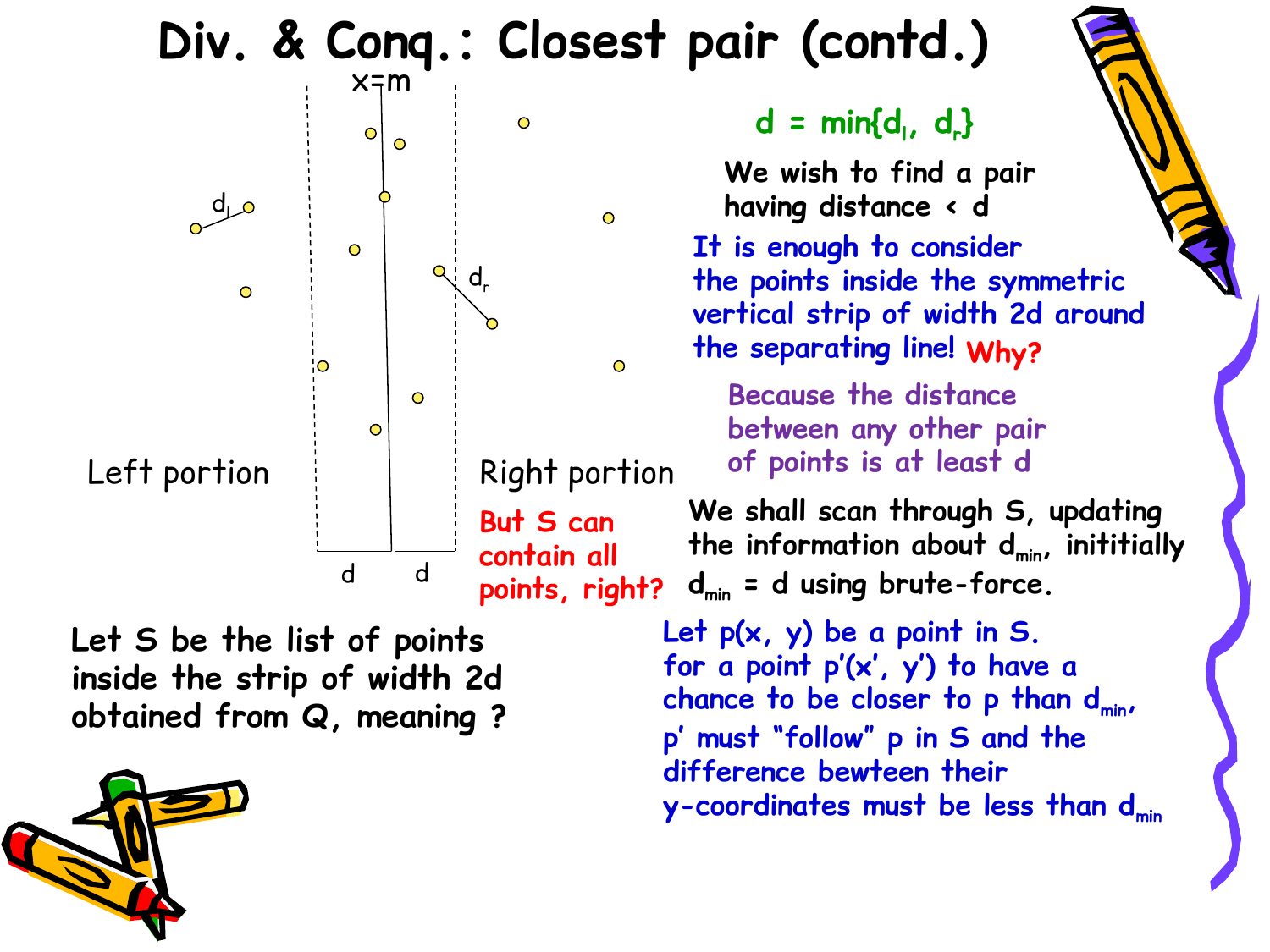

# Div. & Conq.: Closest pair (contd.)
x=m

d = min{dl, dr}

We wish to find a pair
having distance < d
dl

It is enough to consider
the points inside the symmetric
vertical strip of width 2d around
the separating line!

dr

Why?

Because the distance
between any other pair
of points is at least d

Left portion
Right portion
We shall scan through S, updating
the information about dmin, inititially
dmin = d using brute-force.
But S can
contain all
points, right?
d
d
Let p(x, y) be a point in S.
for a point p’(x’, y’) to have a
chance to be closer to p than dmin,
p’ must “follow” p in S and the
difference bewteen their
y-coordinates must be less than dmin
Let S be the list of points
inside the strip of width 2d
obtained from Q, meaning ?